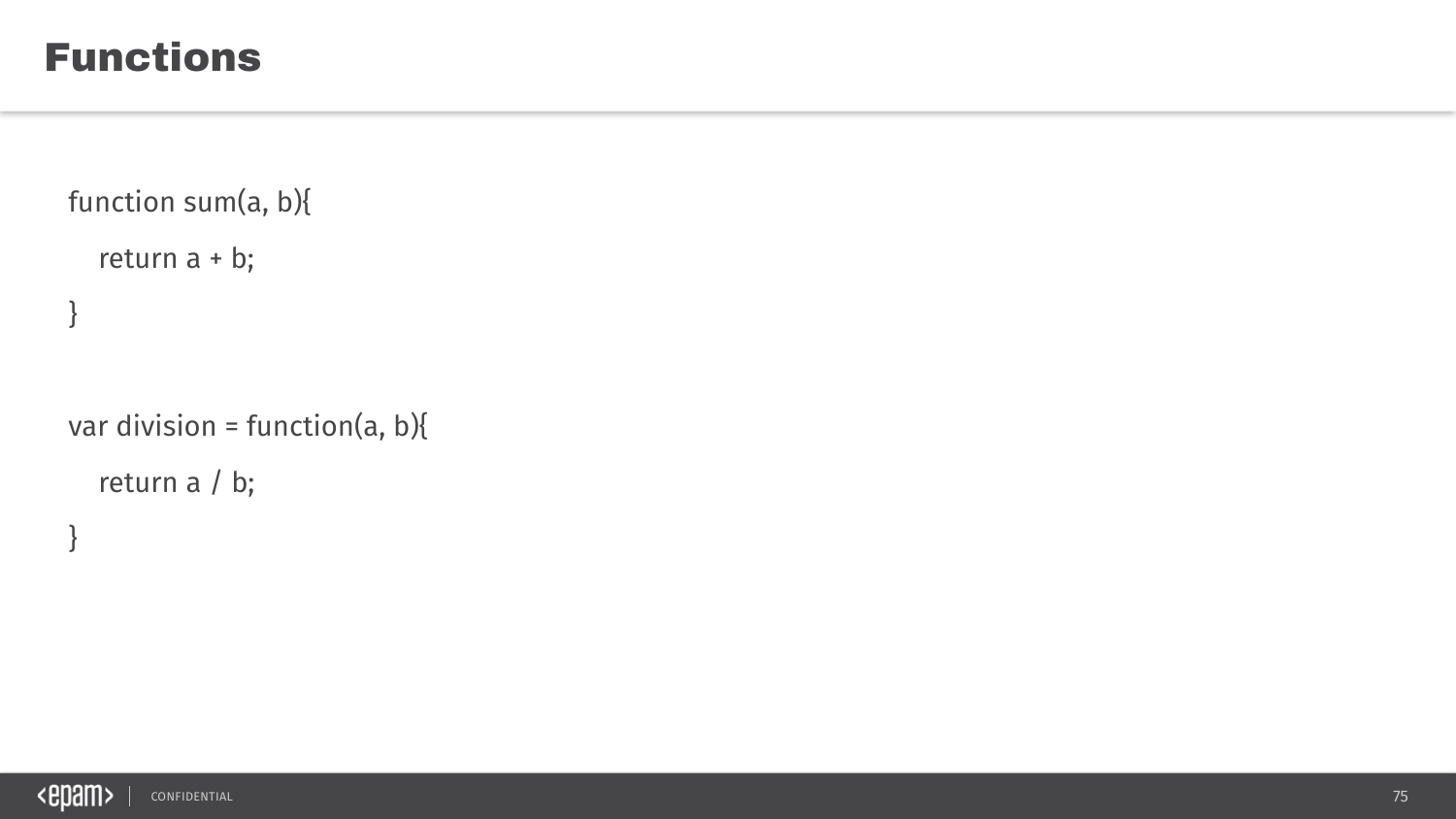

Functions
function sum(a, b){
    return a + b;
}

var division = function(a, b){
    return a / b;
}